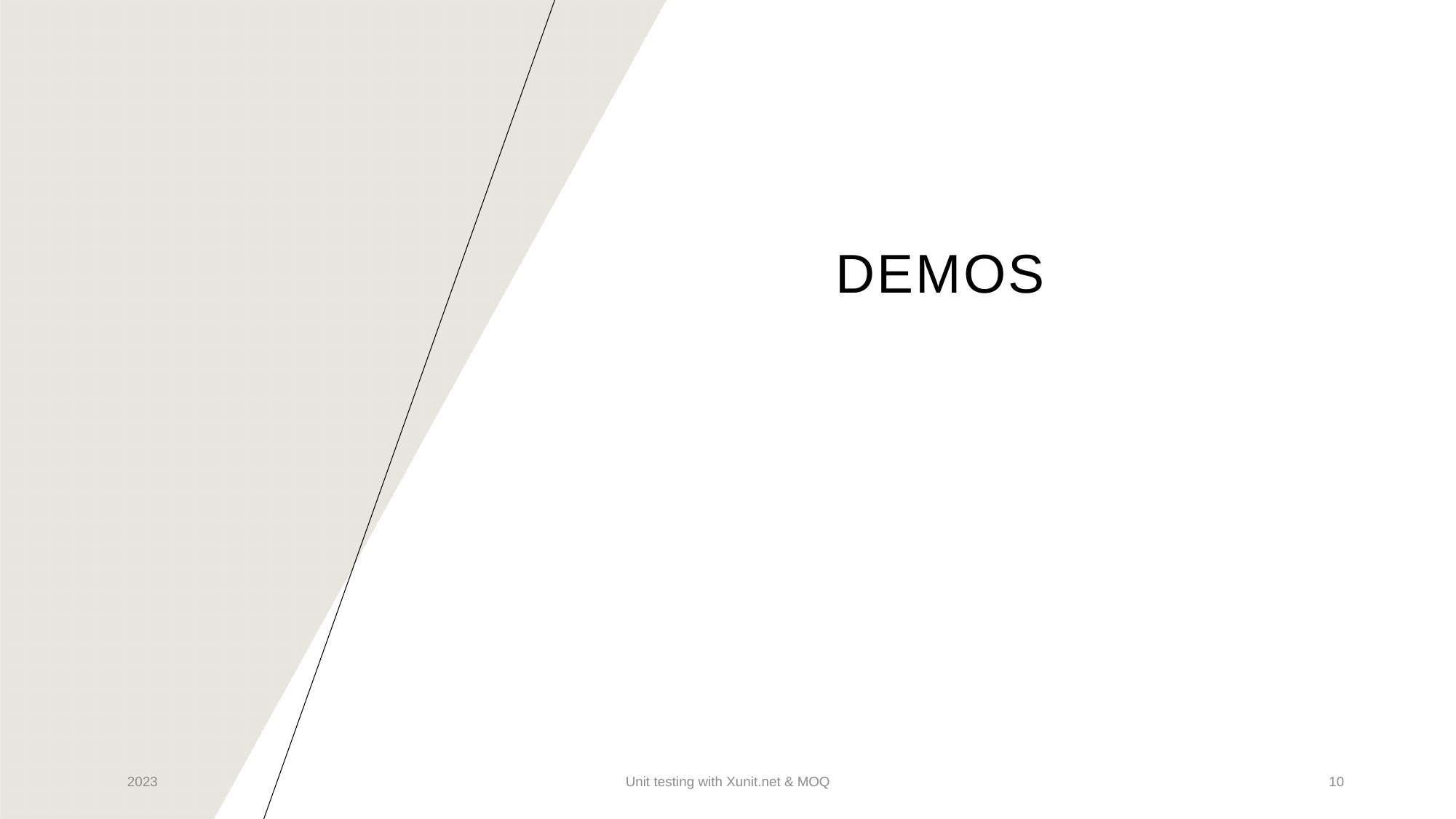

# DEMOS
Unit testing with Xunit.net & MOQ
2023
10